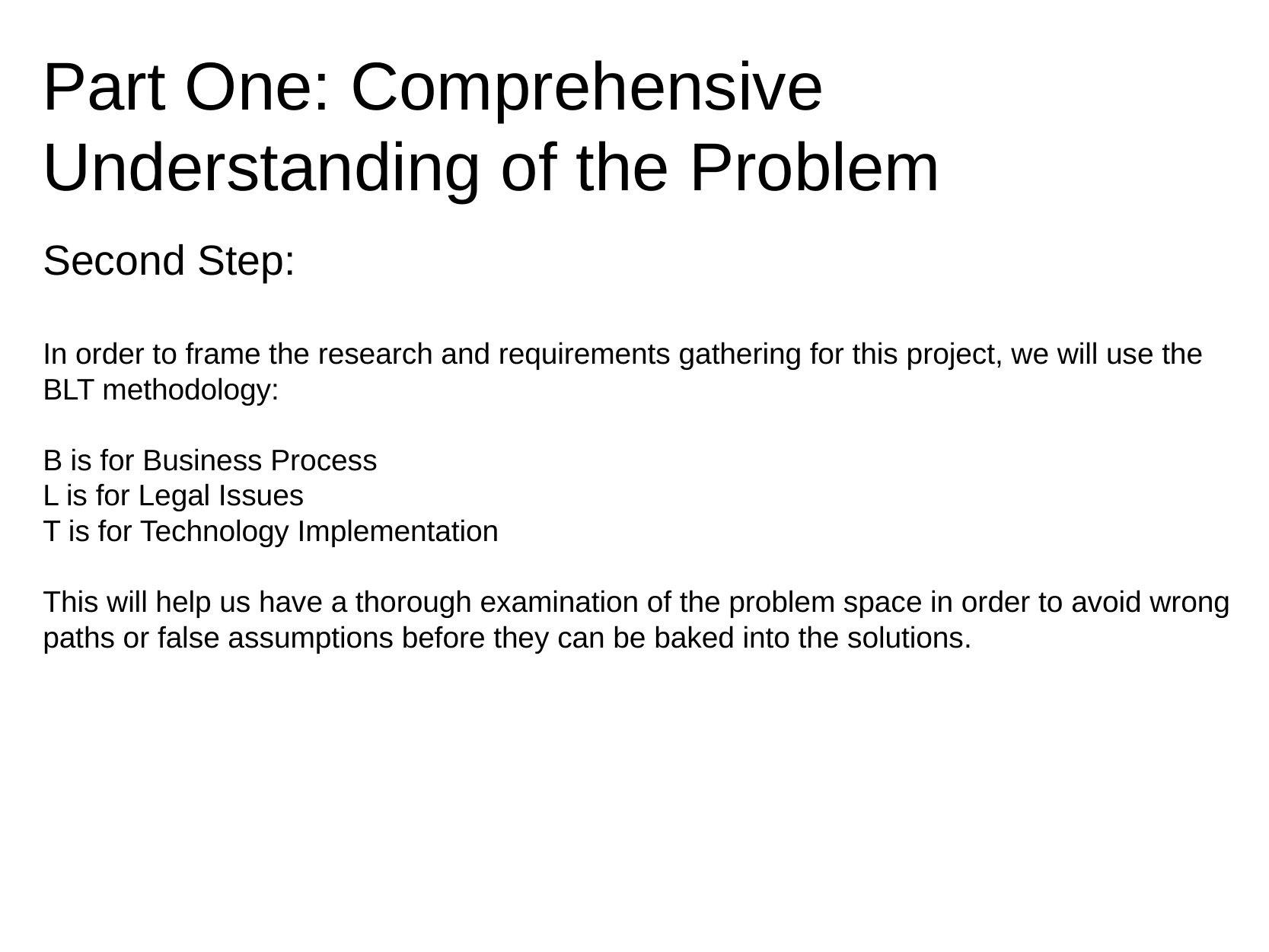

# Part One: Comprehensive Understanding of the Problem
Second Step:

In order to frame the research and requirements gathering for this project, we will use the BLT methodology:

B is for Business Process
L is for Legal Issues
T is for Technology Implementation

This will help us have a thorough examination of the problem space in order to avoid wrong paths or false assumptions before they can be baked into the solutions.